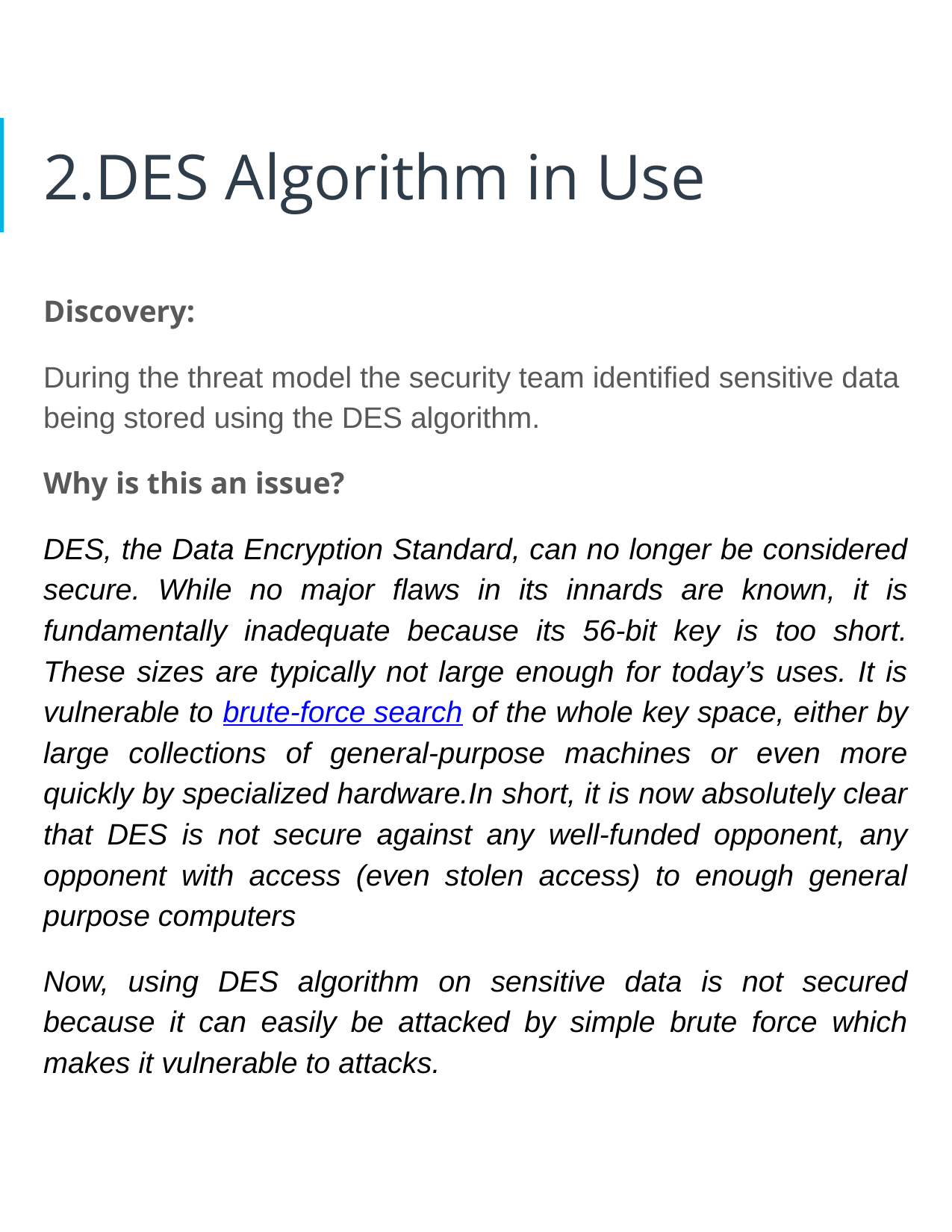

2.DES Algorithm in Use
Discovery:
During the threat model the security team identified sensitive data being stored using the DES algorithm.
Why is this an issue?
DES, the Data Encryption Standard, can no longer be considered secure. While no major flaws in its innards are known, it is fundamentally inadequate because its 56-bit key is too short. These sizes are typically not large enough for today’s uses. It is vulnerable to brute-force search of the whole key space, either by large collections of general-purpose machines or even more quickly by specialized hardware.In short, it is now absolutely clear that DES is not secure against any well-funded opponent, any opponent with access (even stolen access) to enough general purpose computers
Now, using DES algorithm on sensitive data is not secured because it can easily be attacked by simple brute force which makes it vulnerable to attacks.